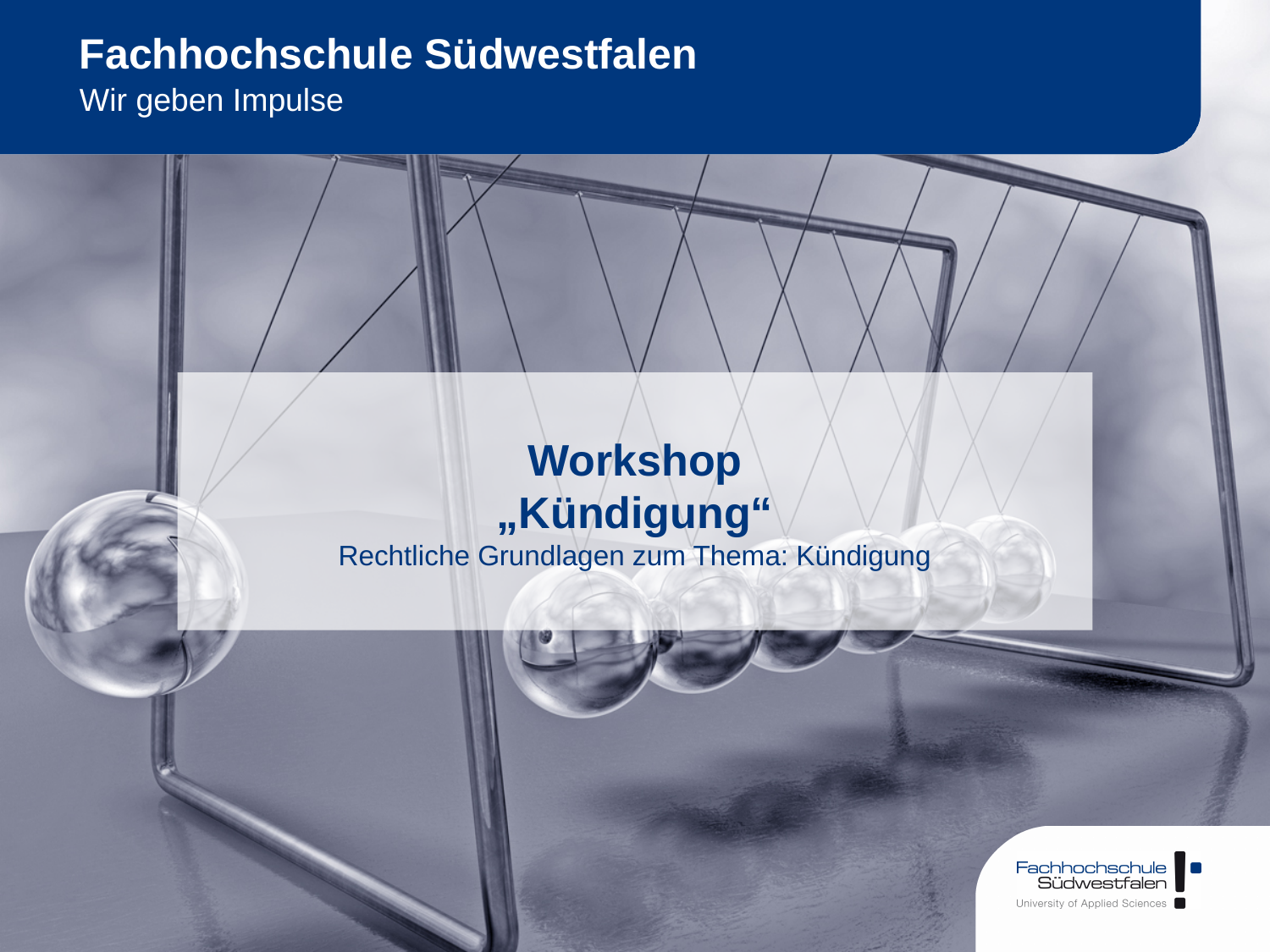

# Fachhochschule Südwestfalen
Wir geben Impulse

Workshop
„Kündigung“
Rechtliche Grundlagen zum Thema: Kündigung